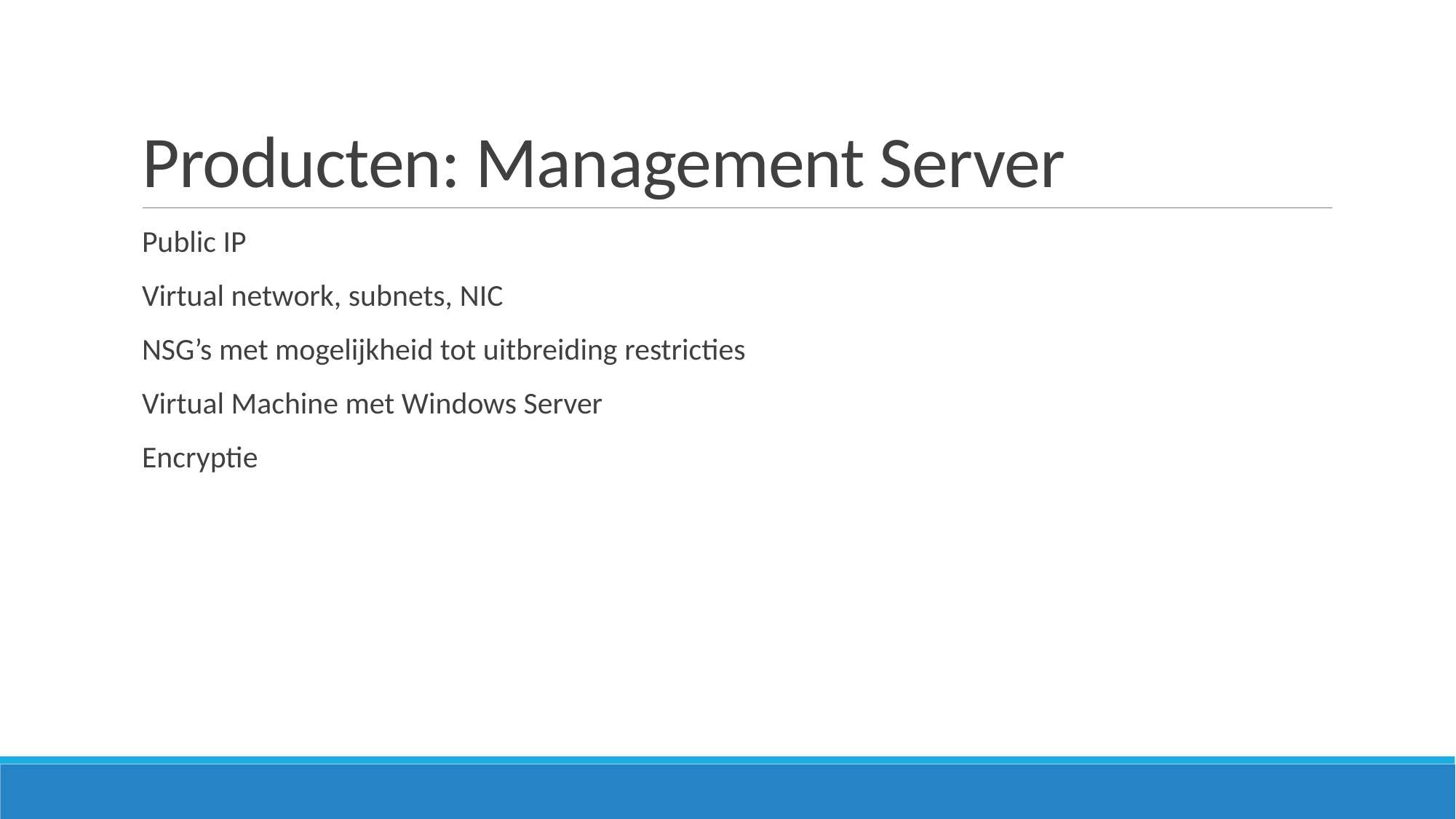

# Producten: Management Server
Public IP
Virtual network, subnets, NIC
NSG’s met mogelijkheid tot uitbreiding restricties
Virtual Machine met Windows Server
Encryptie